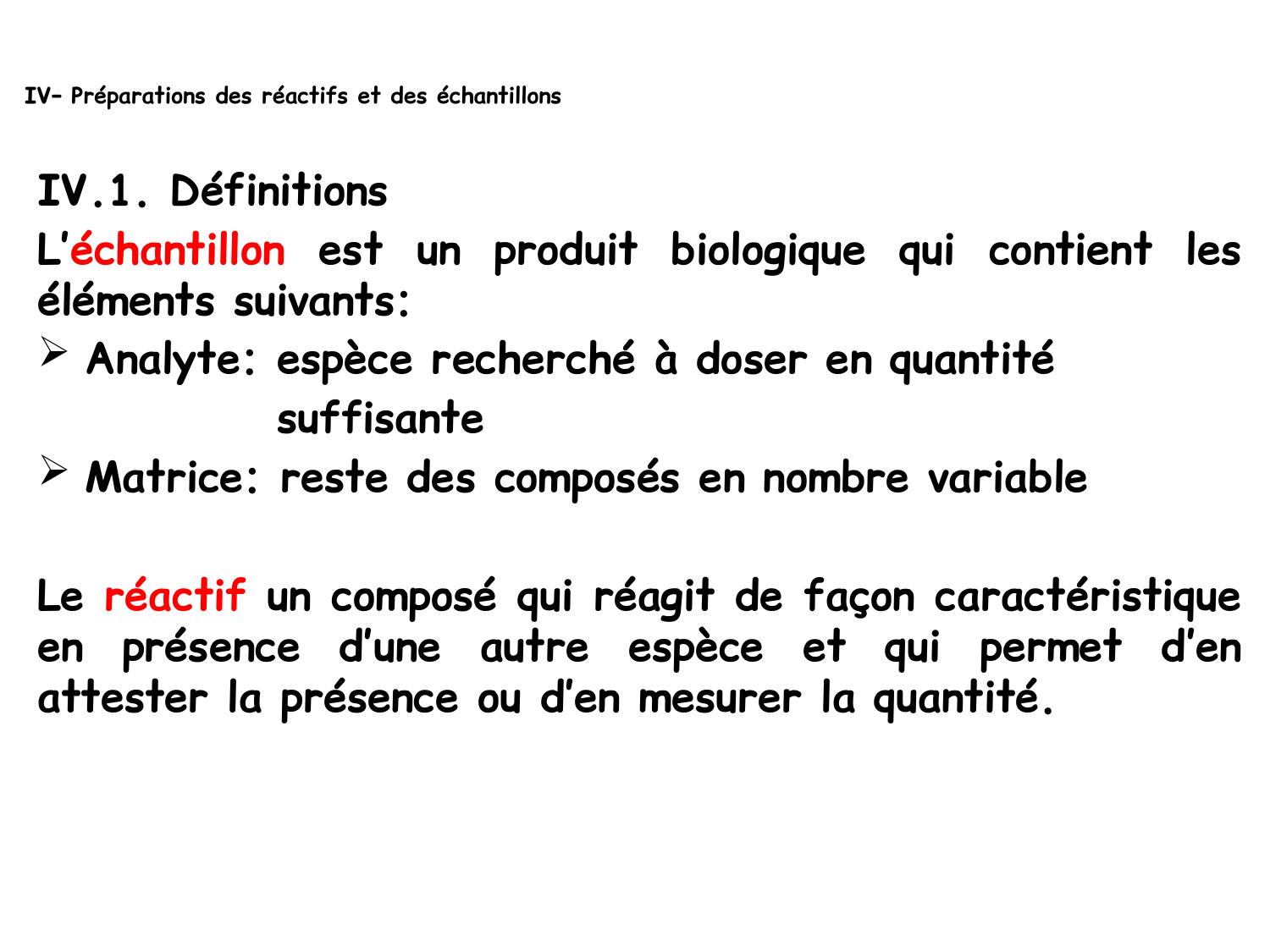

# IV– Préparations des réactifs et des échantillons
IV.1. Définitions
L’échantillon est un produit biologique qui contient les éléments suivants:
Analyte: espèce recherché à doser en quantité
             suffisante
Matrice: reste des composés en nombre variable

Le réactif un composé qui réagit de façon caractéristique en présence d’une autre espèce et qui permet d’en attester la présence ou d’en mesurer la quantité.